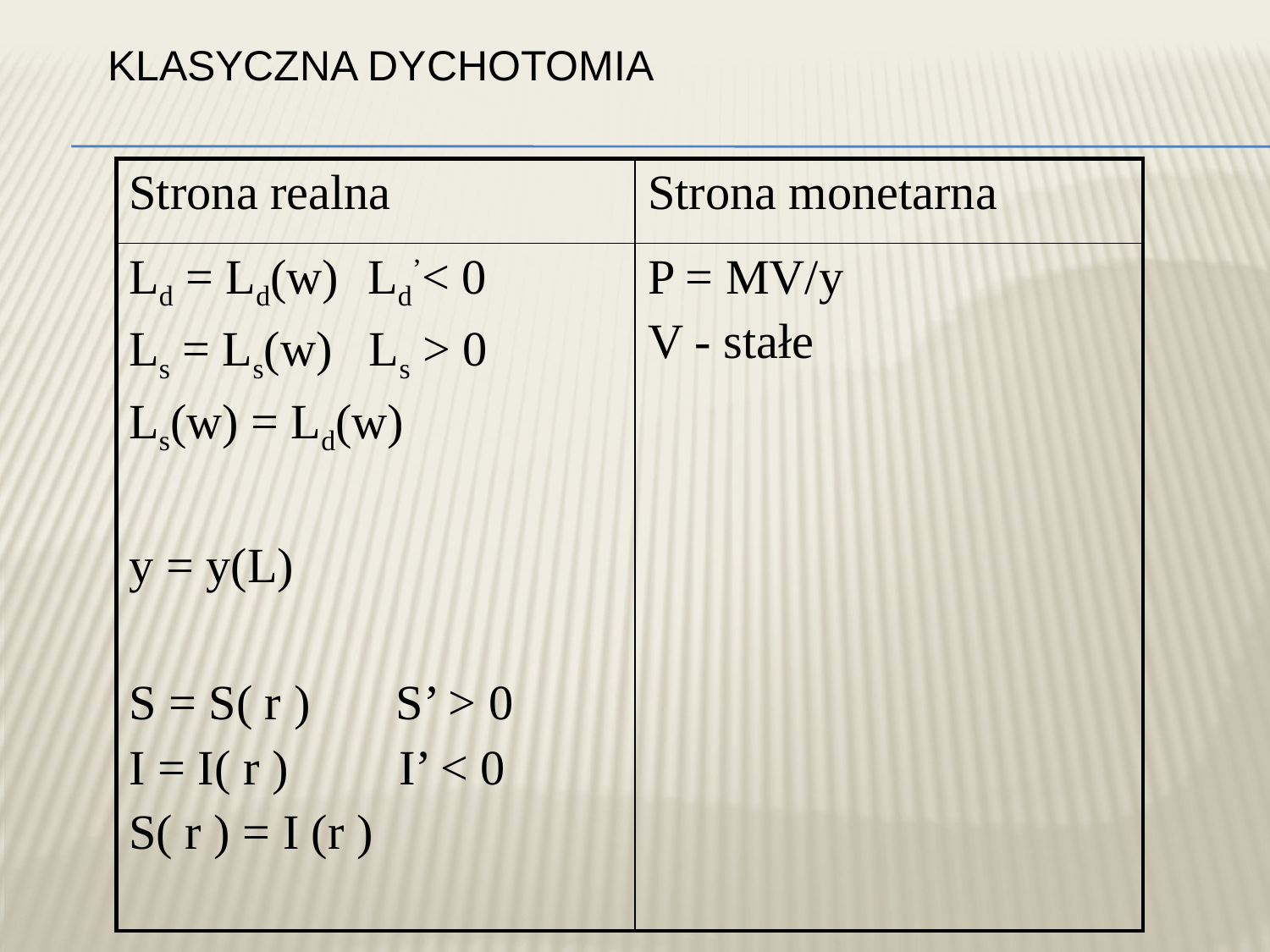

# Klasyczna dychotomia
| Strona realna | Strona monetarna |
| --- | --- |
| Ld = Ld(w) Ld’< 0 Ls = Ls(w) Ls > 0 Ls(w) = Ld(w) y = y(L) S = S( r ) S’ > 0 I = I( r ) I’ < 0 S( r ) = I (r ) | P = MV/y V - stałe |